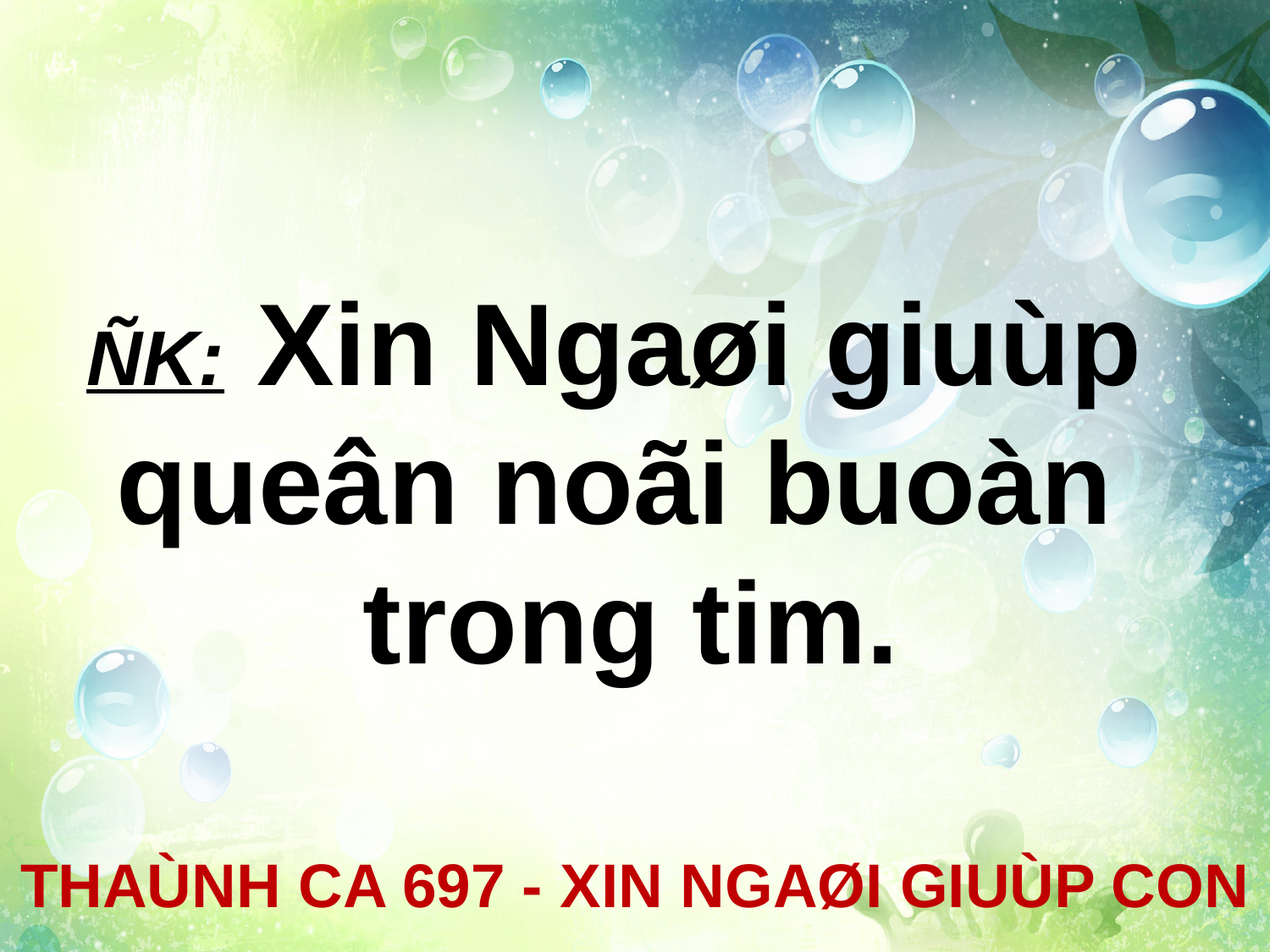

ÑK: Xin Ngaøi giuùp
queân noãi buoàn
trong tim.
THAÙNH CA 697 - XIN NGAØI GIUÙP CON